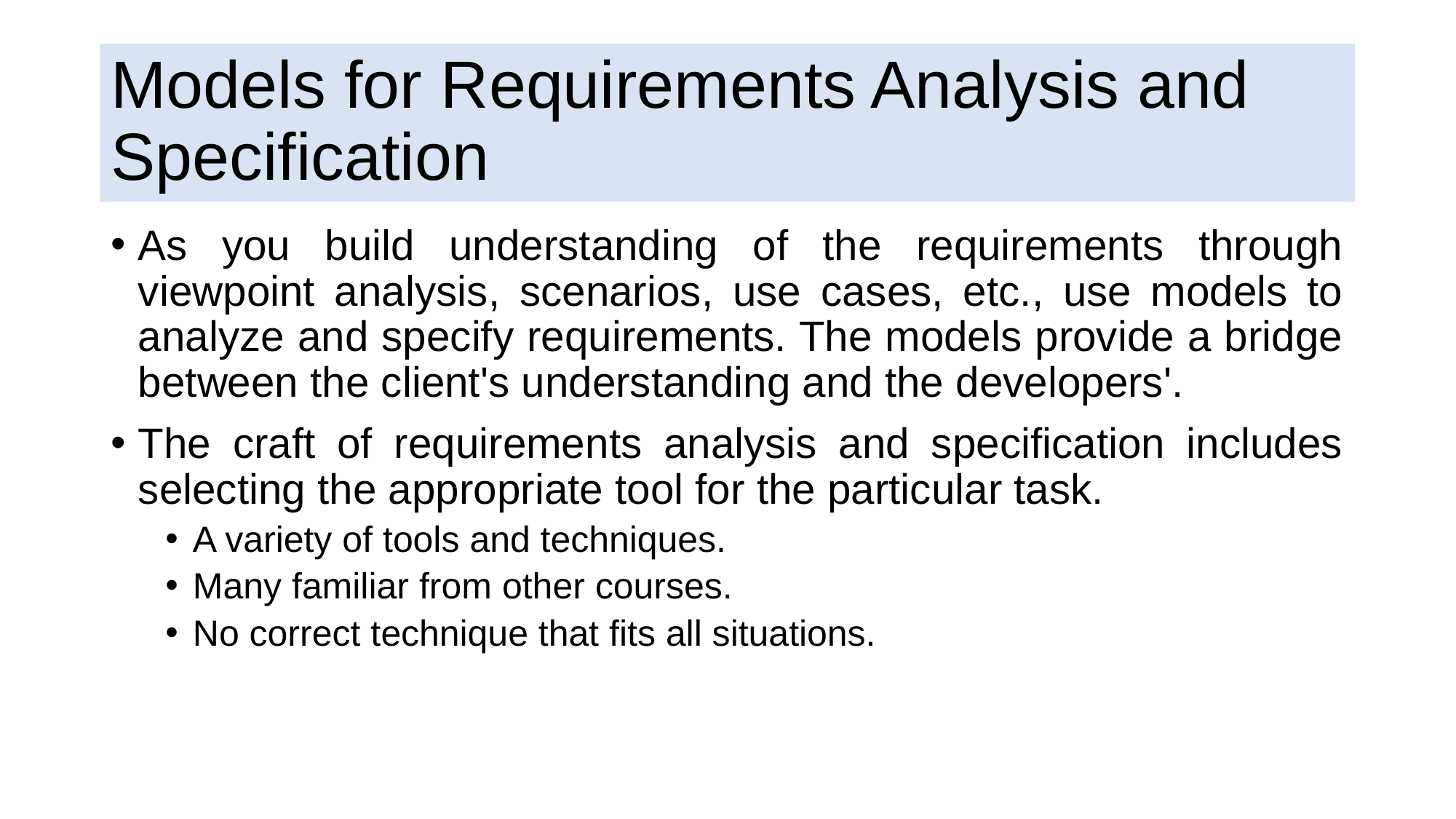

# Models for Requirements Analysis and Specification
As you build understanding of the requirements through viewpoint analysis, scenarios, use cases, etc., use models to analyze and specify requirements. The models provide a bridge between the client's understanding and the developers'.
The craft of requirements analysis and specification includes selecting the appropriate tool for the particular task.
A variety of tools and techniques.
Many familiar from other courses.
No correct technique that fits all situations.